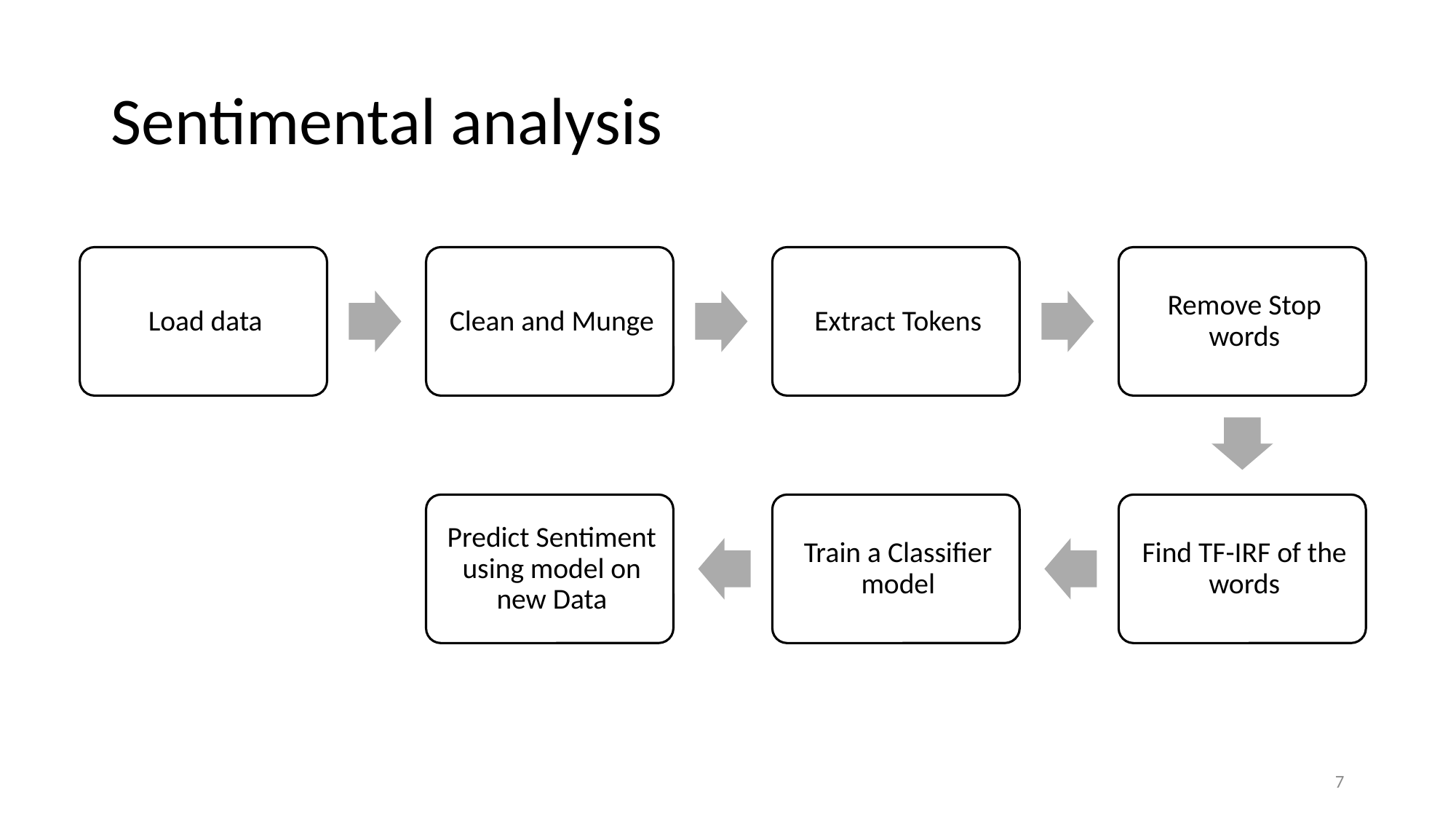

# Sentimental analysis
Load data

Clean and Munge

Extract Tokens

Remove Stop words

Find TF-IRF of the words

Train a Classifier model

Predict Sentiment using model on new Data
7